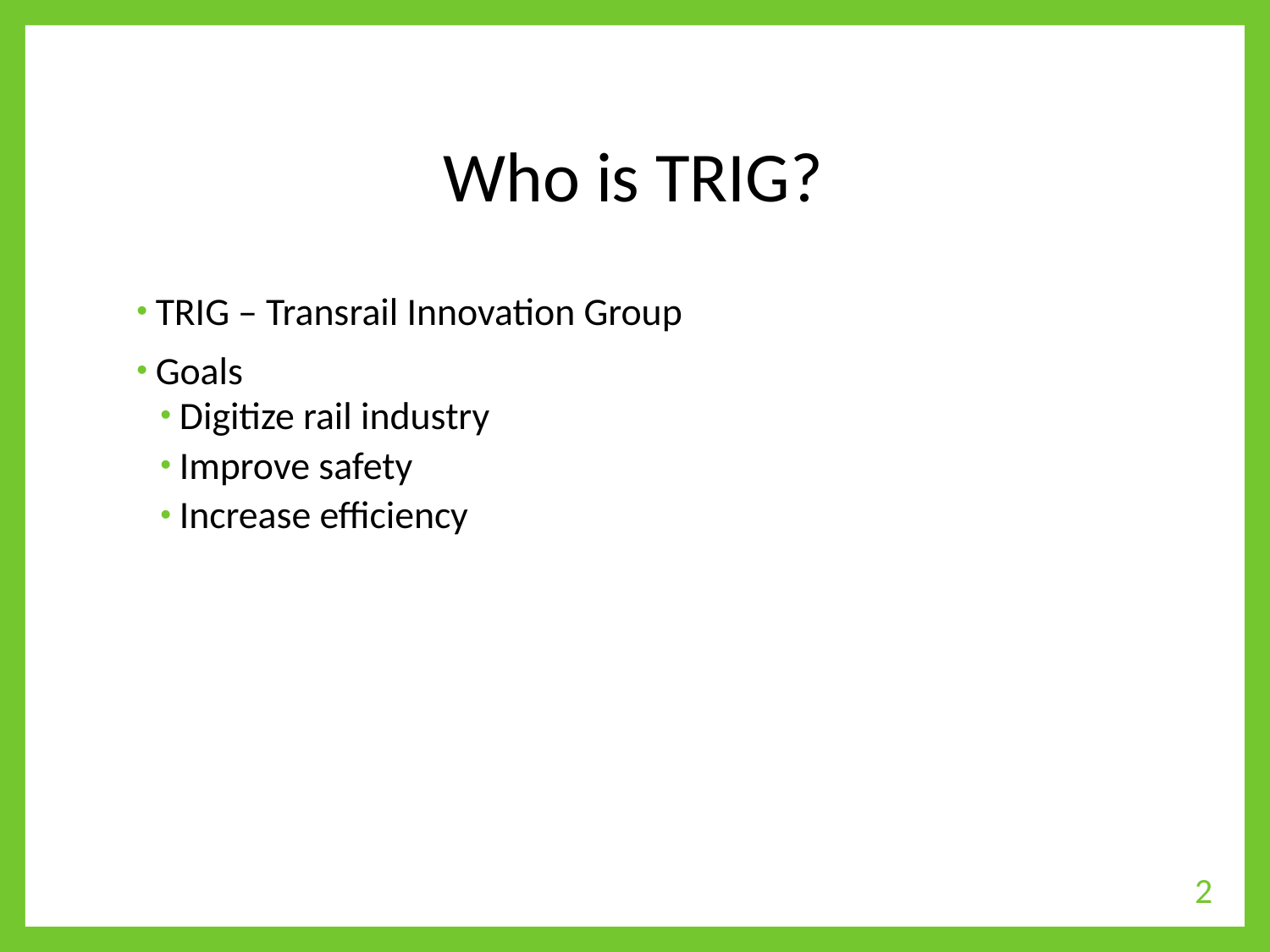

# Who is TRIG?
TRIG – Transrail Innovation Group
Goals
Digitize rail industry
Improve safety
Increase efficiency

2